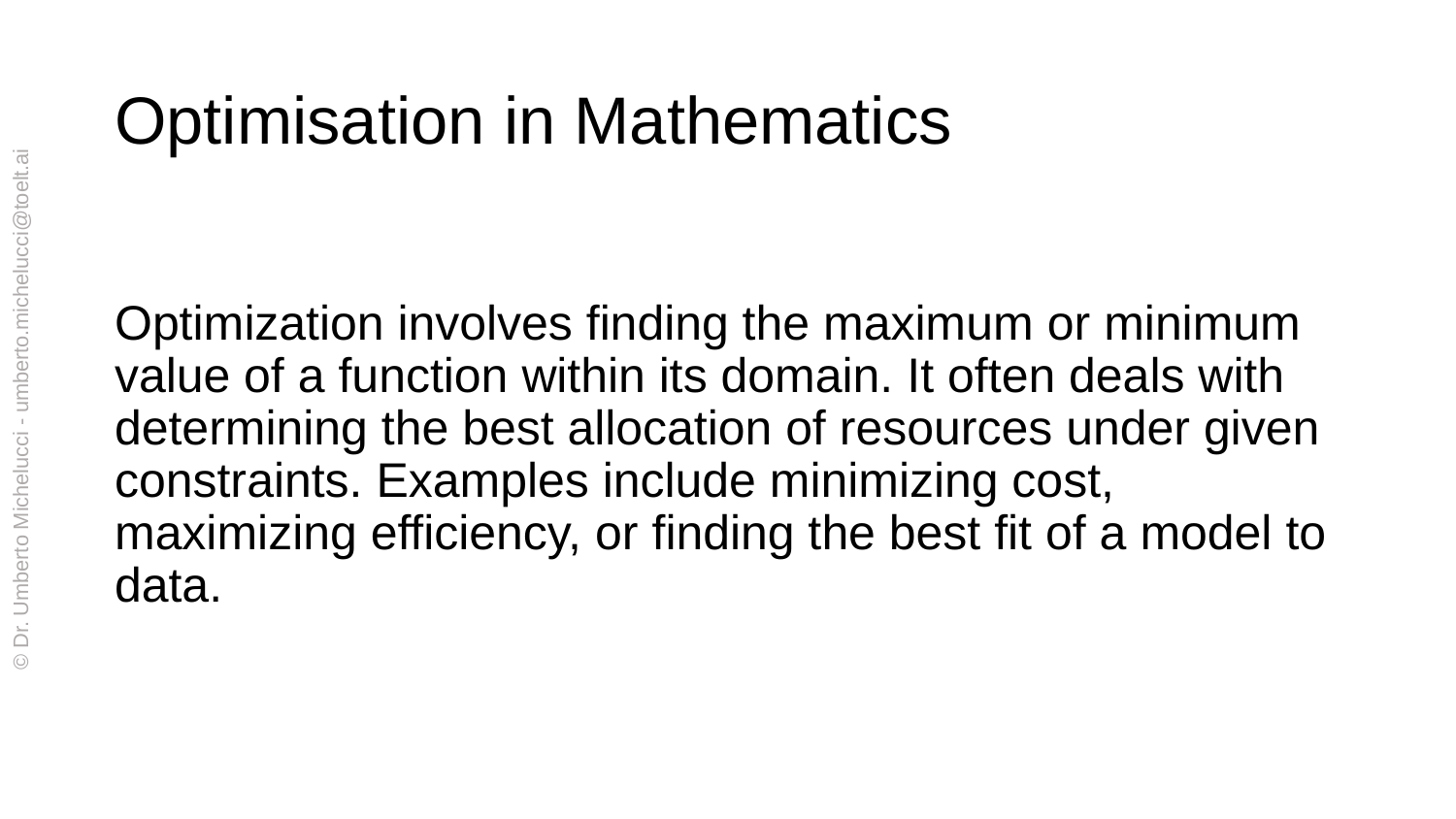

# Optimisation in Mathematics

Optimization involves finding the maximum or minimum value of a function within its domain. It often deals with determining the best allocation of resources under given constraints. Examples include minimizing cost, maximizing efficiency, or finding the best fit of a model to data.
© Dr. Umberto Michelucci - umberto.michelucci@toelt.ai